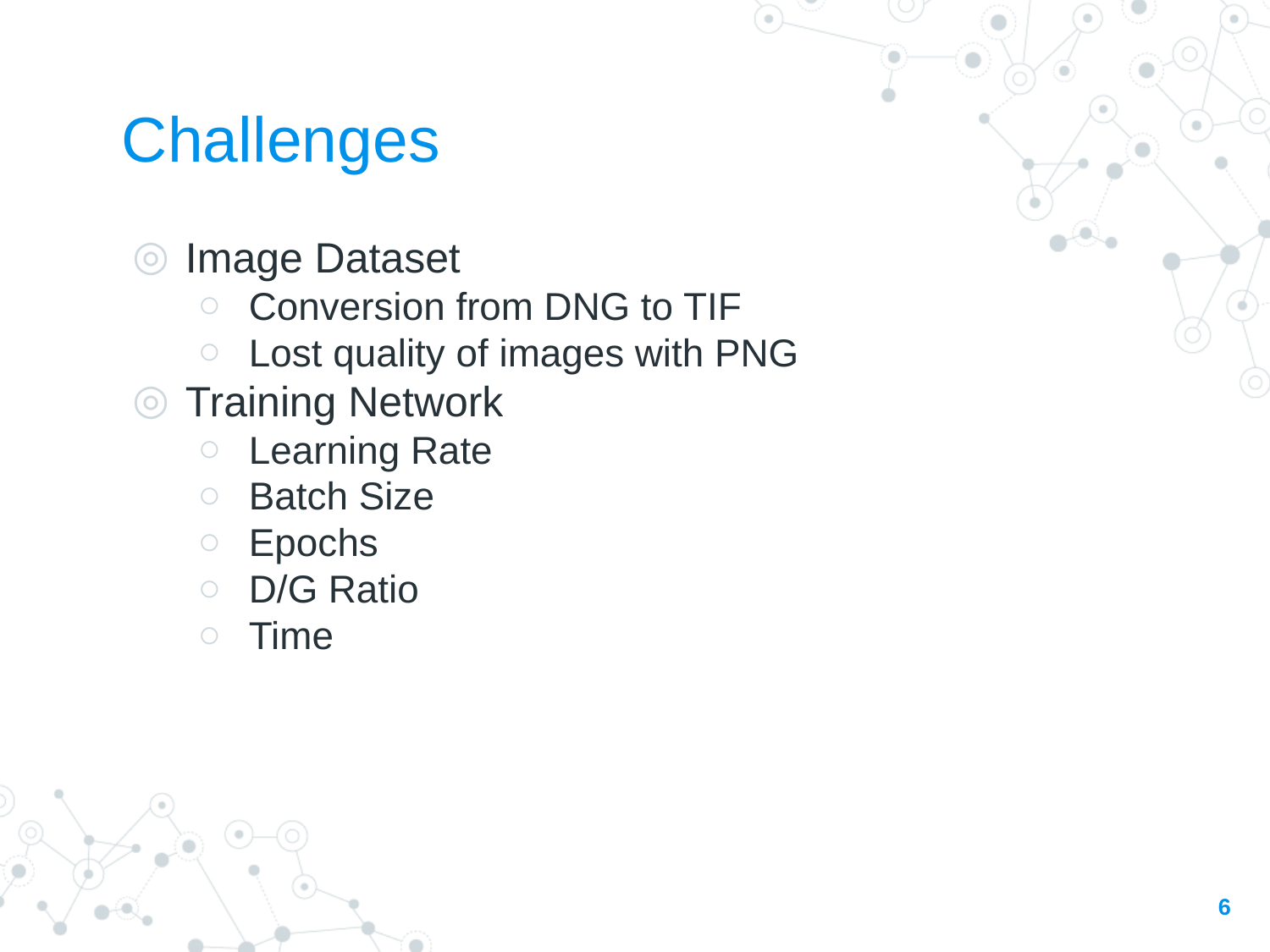

# Challenges
Image Dataset
Conversion from DNG to TIF
Lost quality of images with PNG
Training Network
Learning Rate
Batch Size
Epochs
D/G Ratio
Time
6